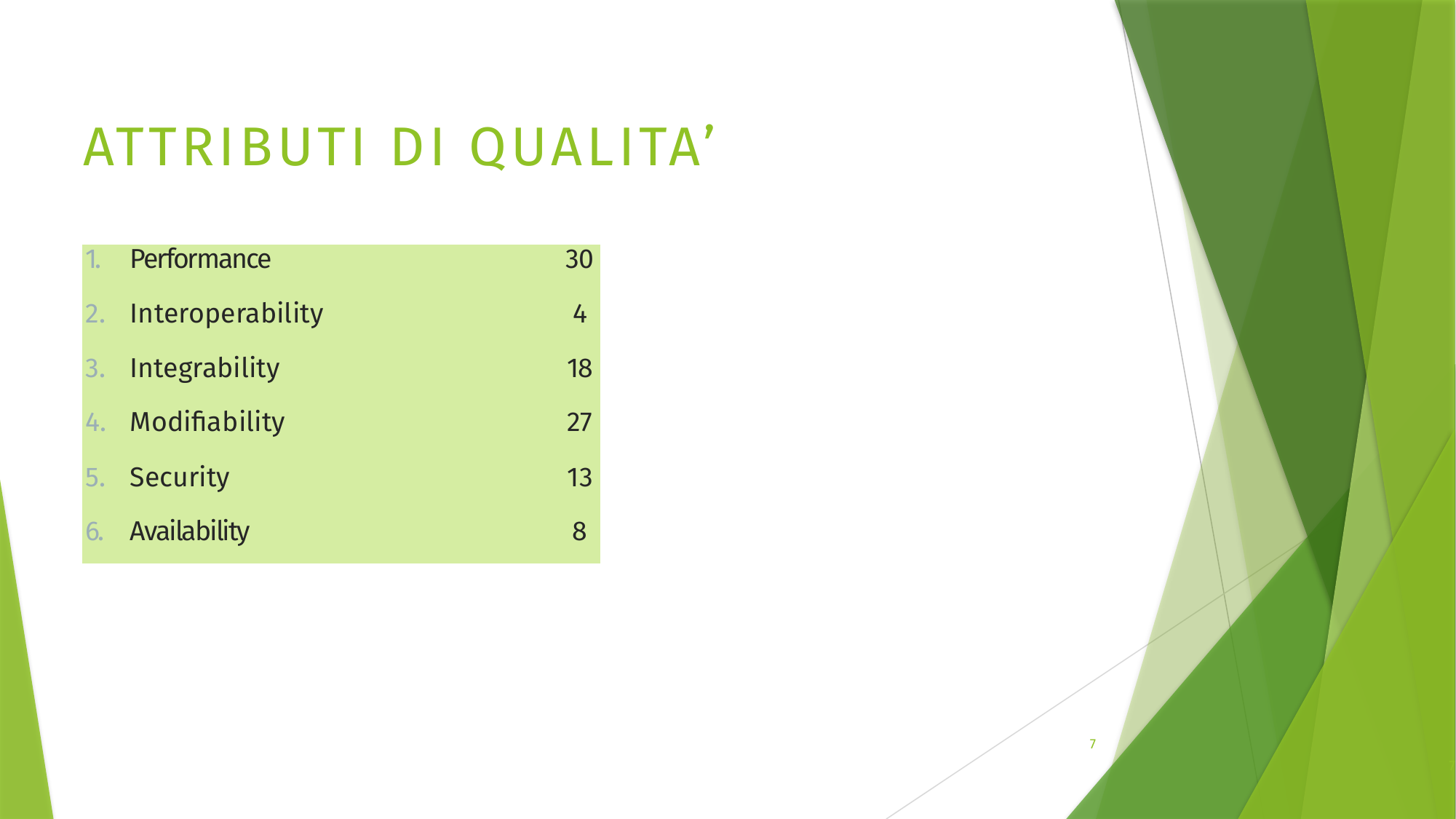

# ATTRIBUTI DI QUALITA’
| 1. Performance | 30 |
| --- | --- |
| 2. Interoperability | 4 |
| 3. Integrability | 18 |
| 4. Modifiability | 27 |
| 5. Security | 13 |
| 6. Availability | 8 |
7
7